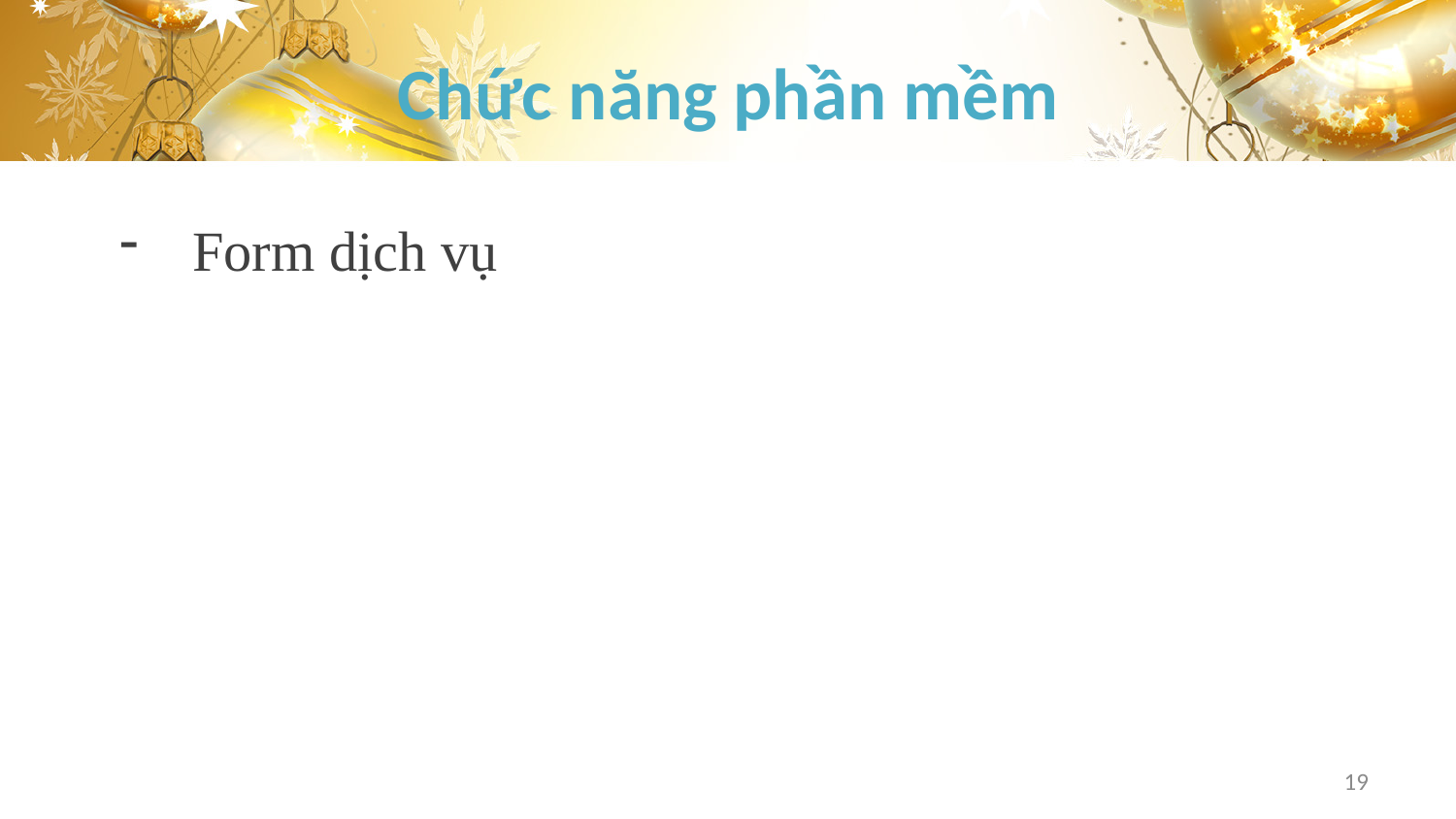

# Chức năng phần mềm
Form dịch vụ
19